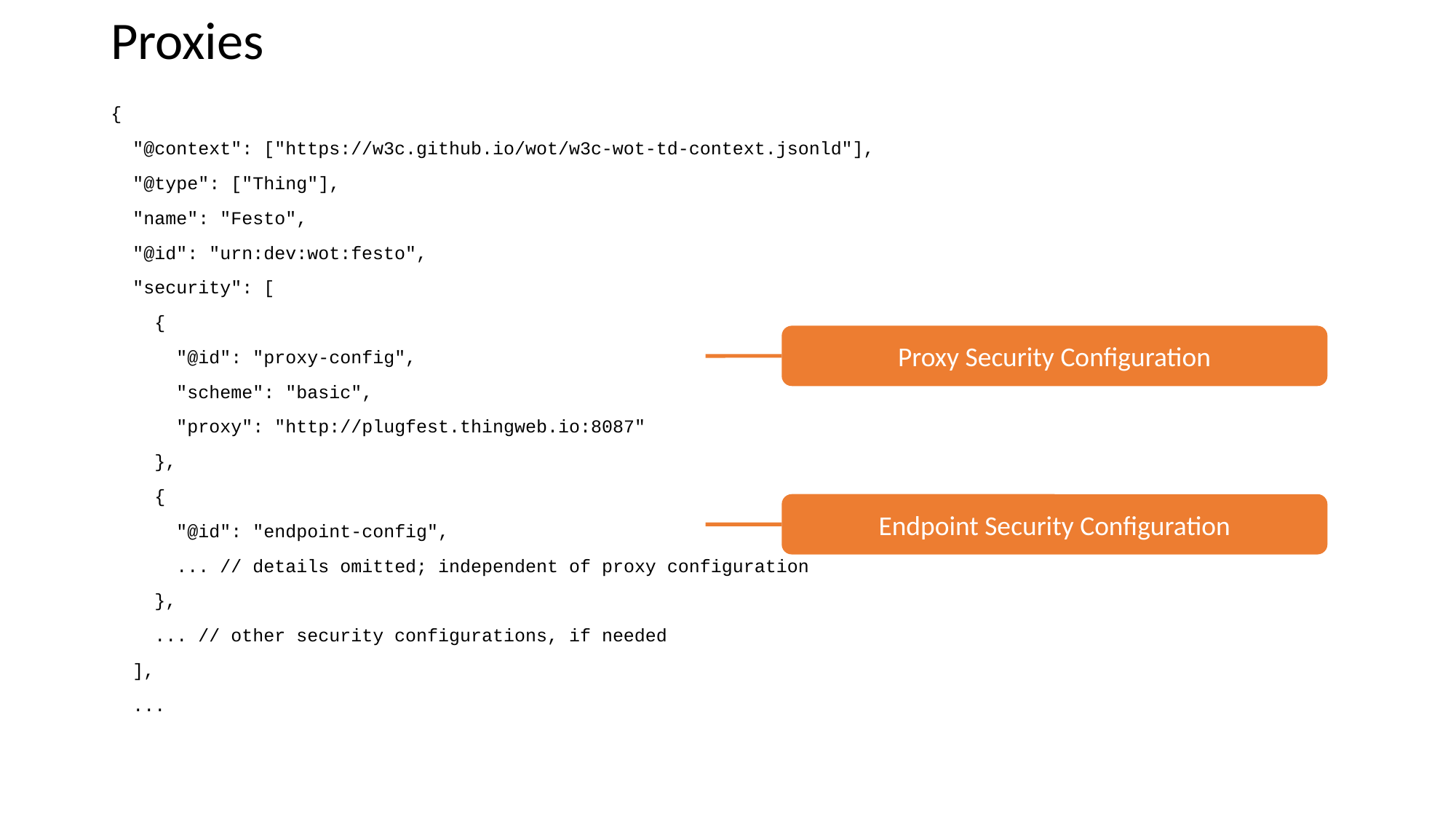

# Proxies
{
  "@context": ["https://w3c.github.io/wot/w3c-wot-td-context.jsonld"],
  "@type": ["Thing"],
  "name": "Festo",
  "@id": "urn:dev:wot:festo",
  "security": [
    {
      "@id": "proxy-config",
      "scheme": "basic",
      "proxy": "http://plugfest.thingweb.io:8087"
    },
    {
      "@id": "endpoint-config",
      ... // details omitted; independent of proxy configuration
    },
    ... // other security configurations, if needed
  ],
  ...
Proxy Security Configuration
Endpoint Security Configuration